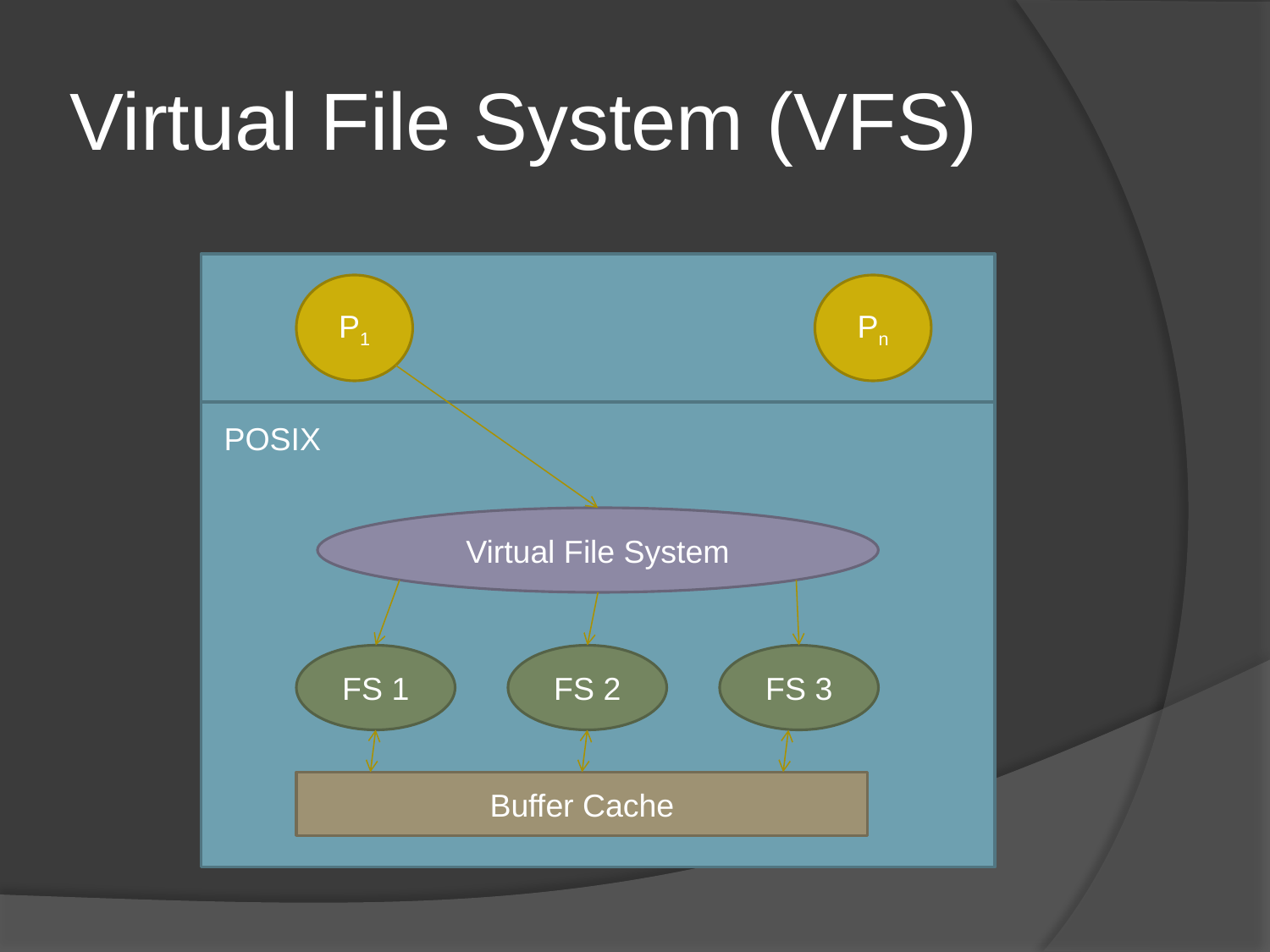

# Virtual File System (VFS)

P1
Pn

POSIX
Virtual File System
FS 1
FS 2
FS 3
Buffer Cache